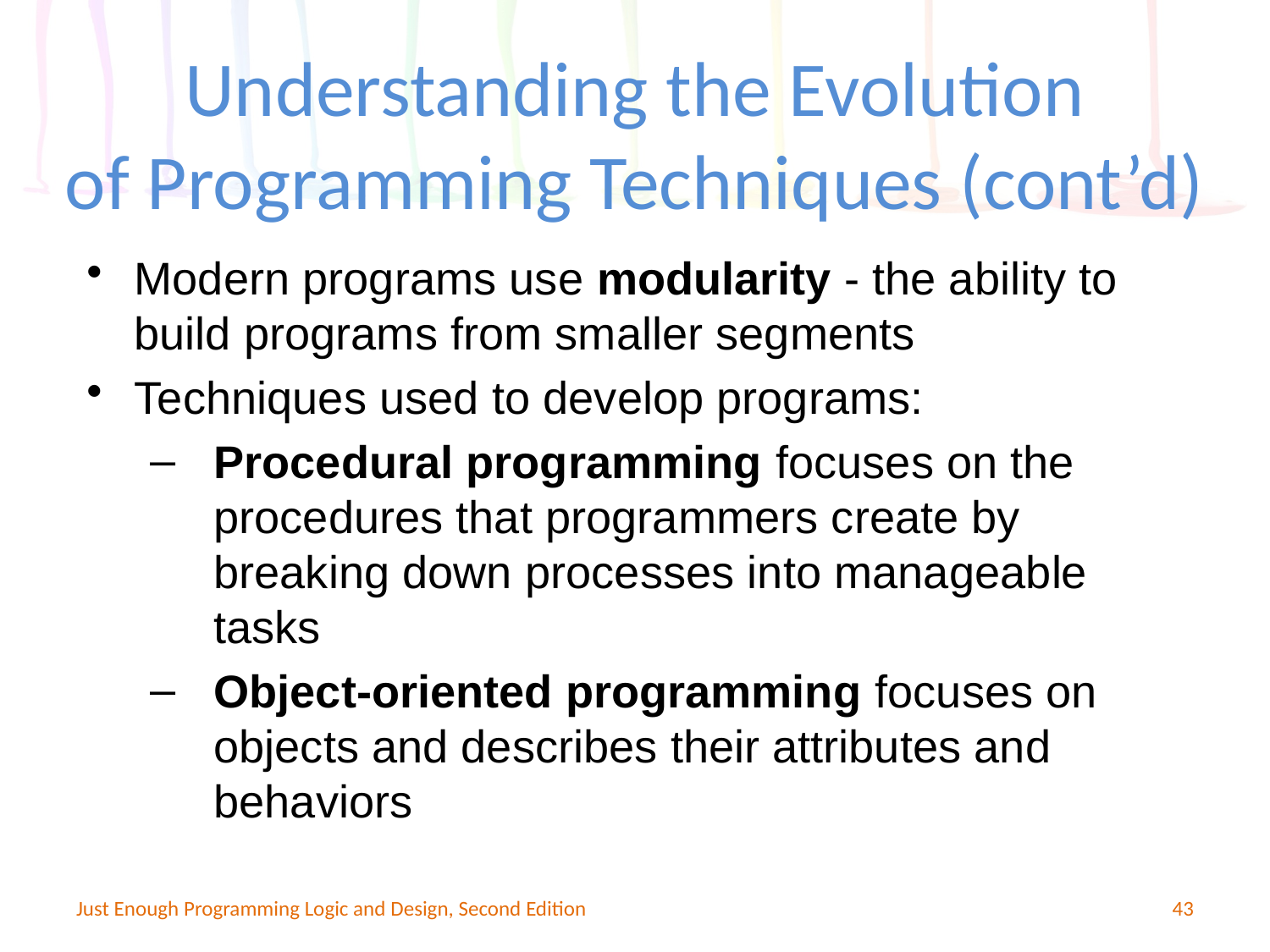

Understanding the Evolution
of Programming Techniques (cont’d)
Modern programs use modularity - the ability to build programs from smaller segments
Techniques used to develop programs:
Procedural programming focuses on the procedures that programmers create by breaking down processes into manageable tasks
Object-oriented programming focuses on objects and describes their attributes and behaviors

Just Enough Programming Logic and Design, Second Edition
43